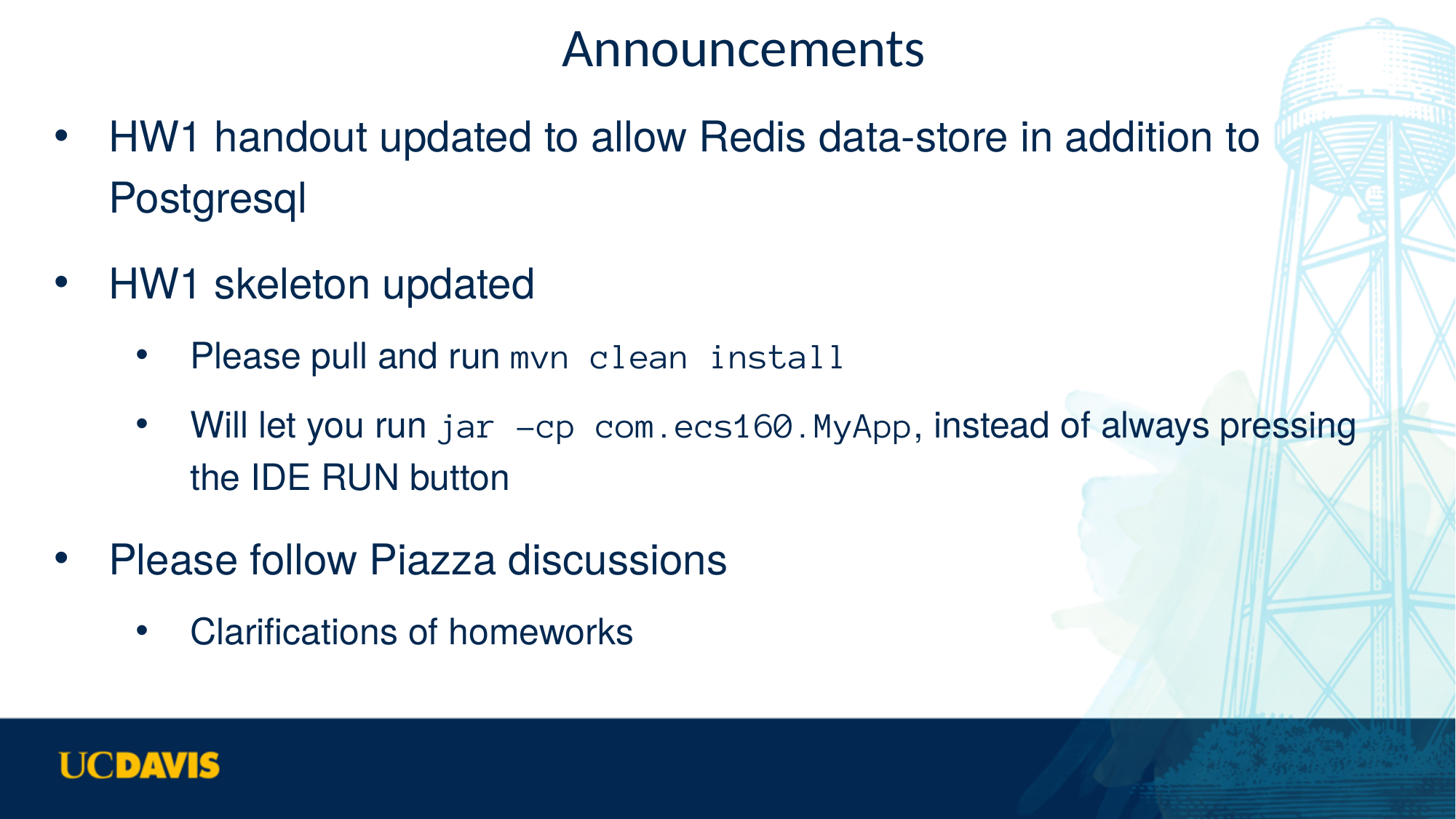

# Announcements
HW1 handout updated to allow Redis data-store in addition to Postgresql
HW1 skeleton updated
Please pull and run mvn clean install
Will let you run jar -cp com.ecs160.MyApp, instead of always pressing the IDE RUN button
Please follow Piazza discussions
Clarifications of homeworks